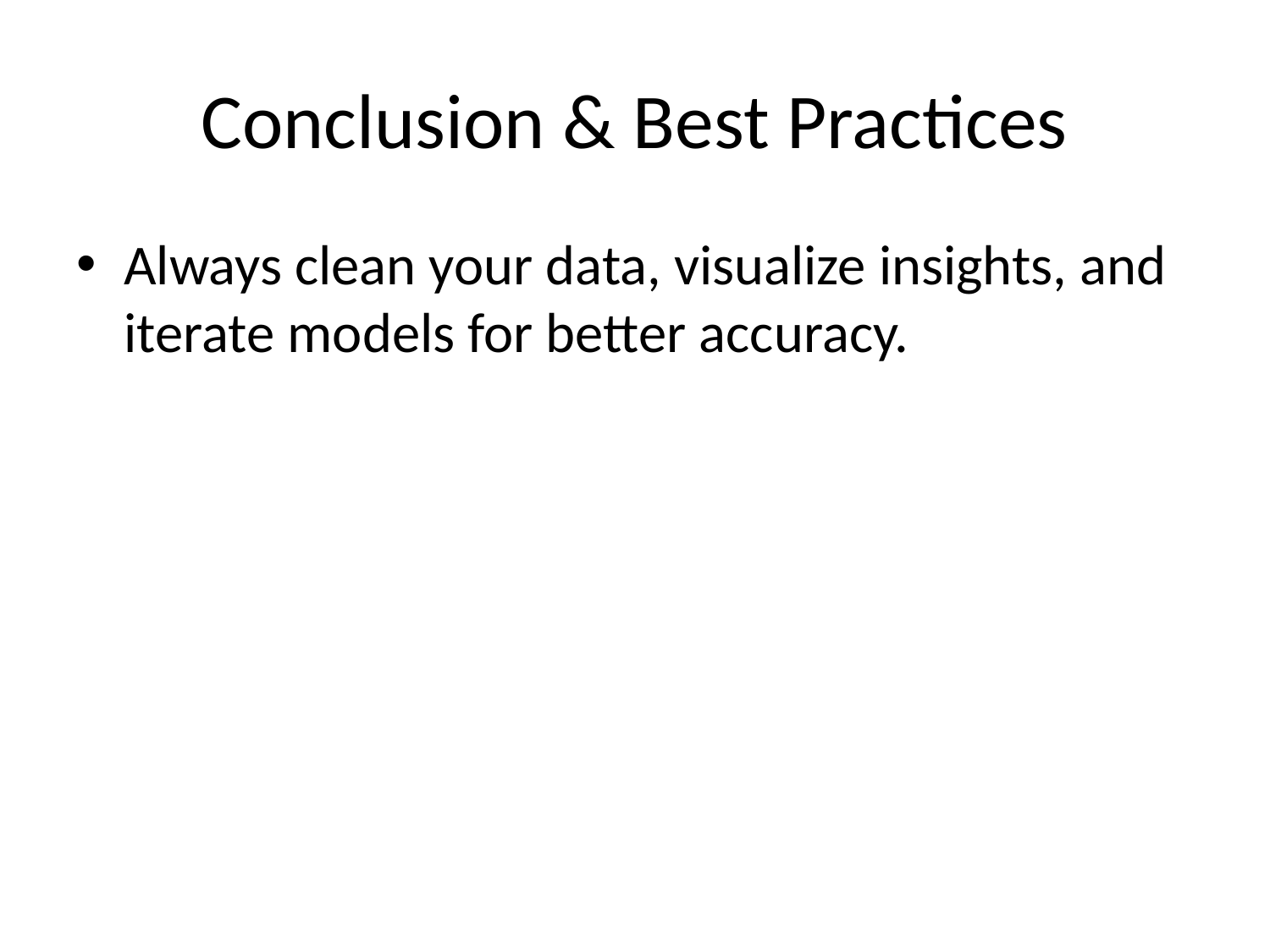

# Conclusion & Best Practices
Always clean your data, visualize insights, and iterate models for better accuracy.